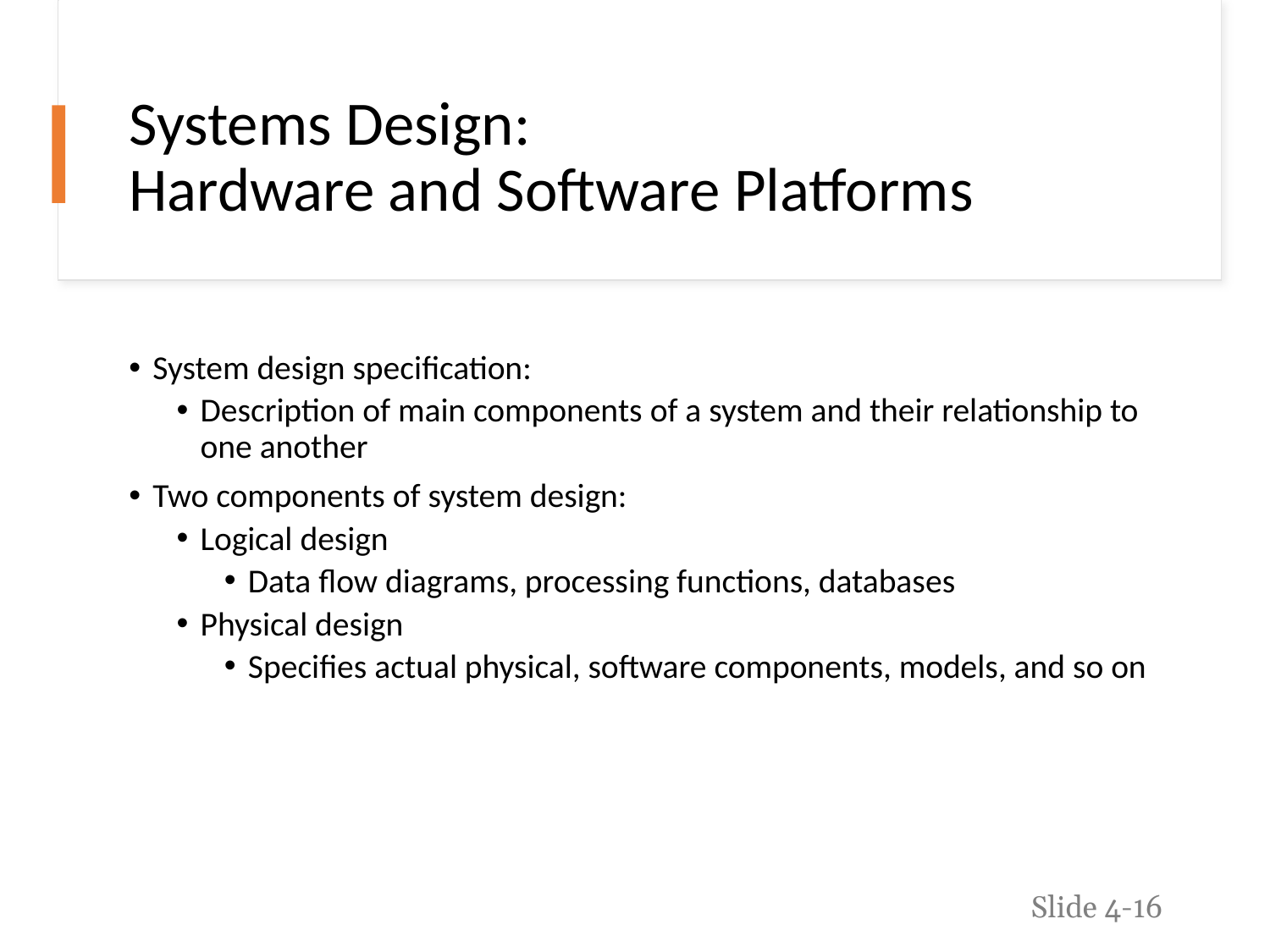

# Systems Design: Hardware and Software Platforms

System design specification:
Description of main components of a system and their relationship to one another
Two components of system design:
Logical design
Data flow diagrams, processing functions, databases
Physical design
Specifies actual physical, software components, models, and so on
Slide 4-16